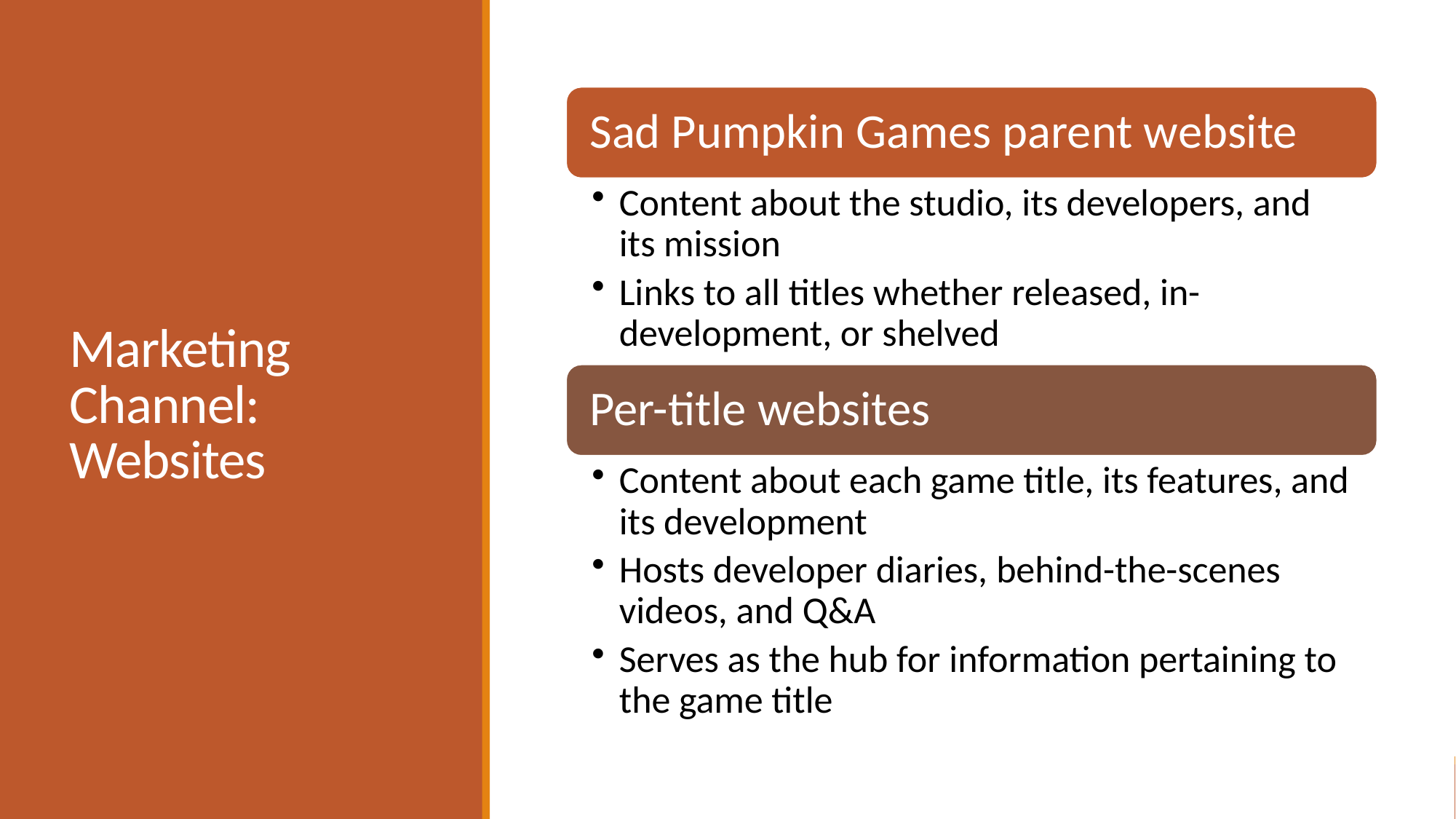

# Marketing Channel: Websites
Sad Pumpkin Games parent website
Content about the studio, its developers, and its mission
Links to all titles whether released, in-development, or shelved
Per-title websites
Content about each game title, its features, and its development
Hosts developer diaries, behind-the-scenes videos, and Q&A
Serves as the hub for information pertaining to the game title